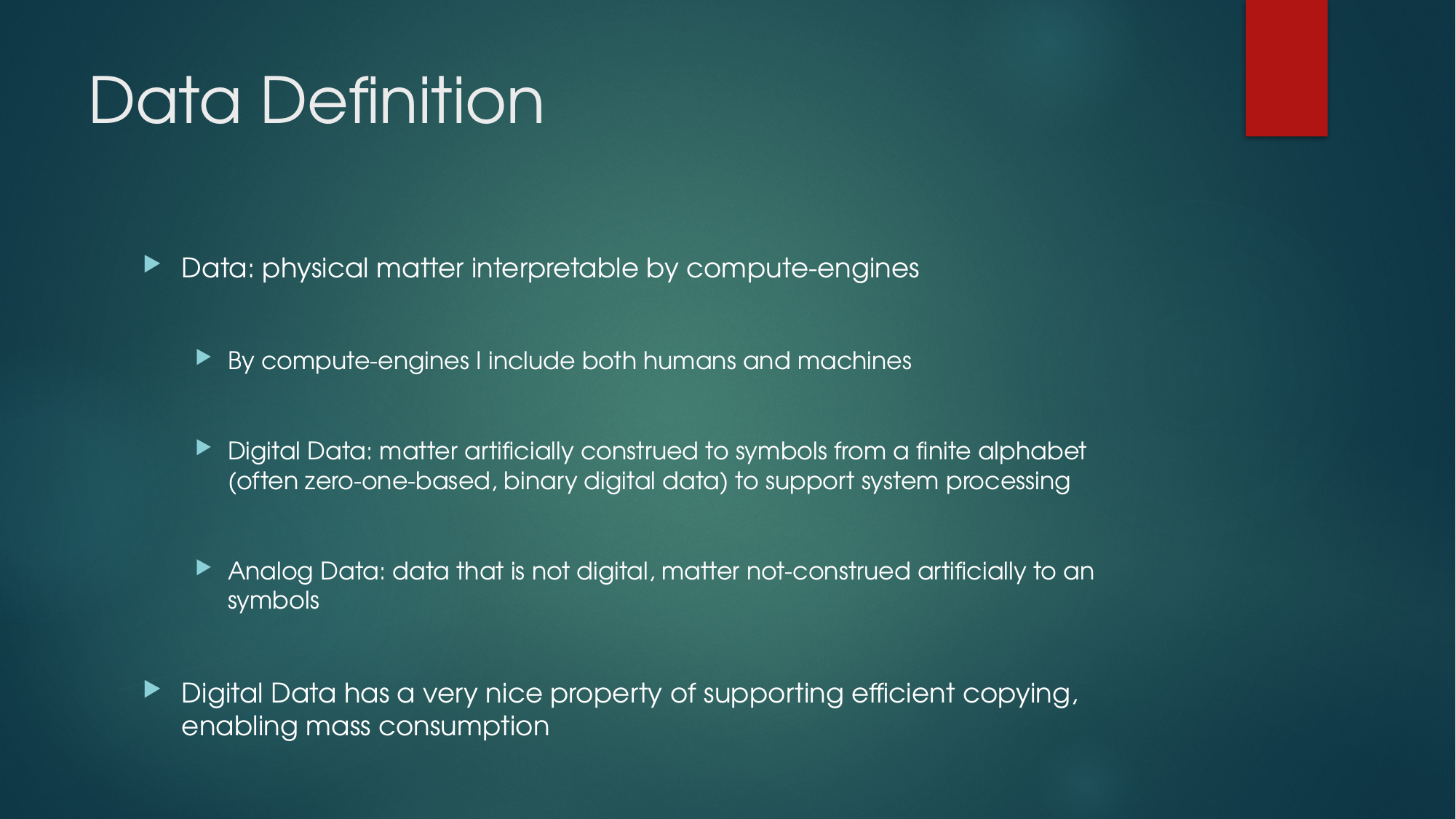

# Data Definition
Data: physical matter interpretable by compute-engines

By compute-engines I include both humans and machines

Digital Data: matter artificially construed to symbols from a finite alphabet (often zero-one-based, binary digital data) to support system processing

Analog Data: data that is not digital, matter not-construed artificially to an symbols

Digital Data has a very nice property of supporting efficient copying, enabling mass consumption